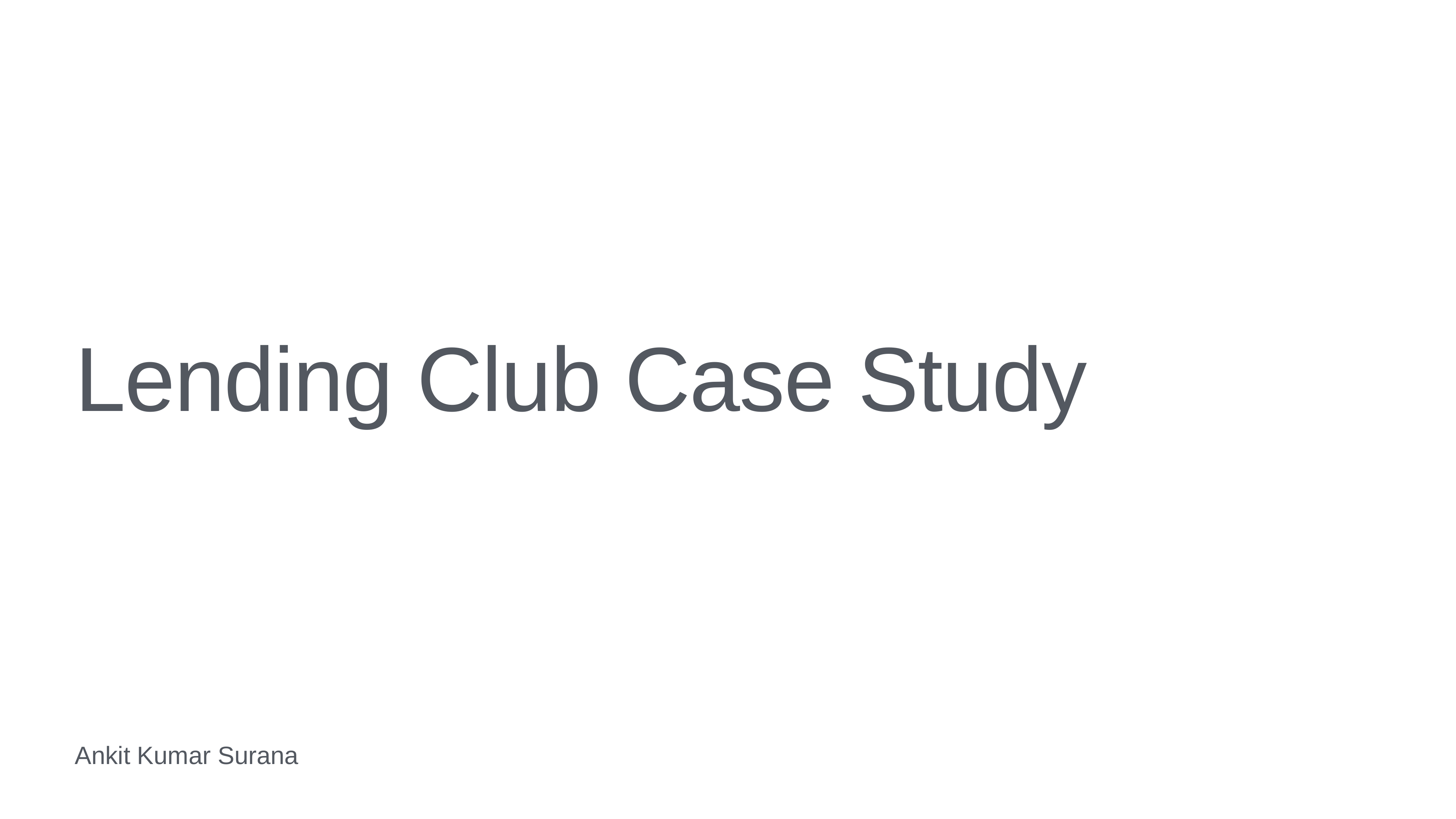

# Lending Club Case Study
Ankit Kumar Surana